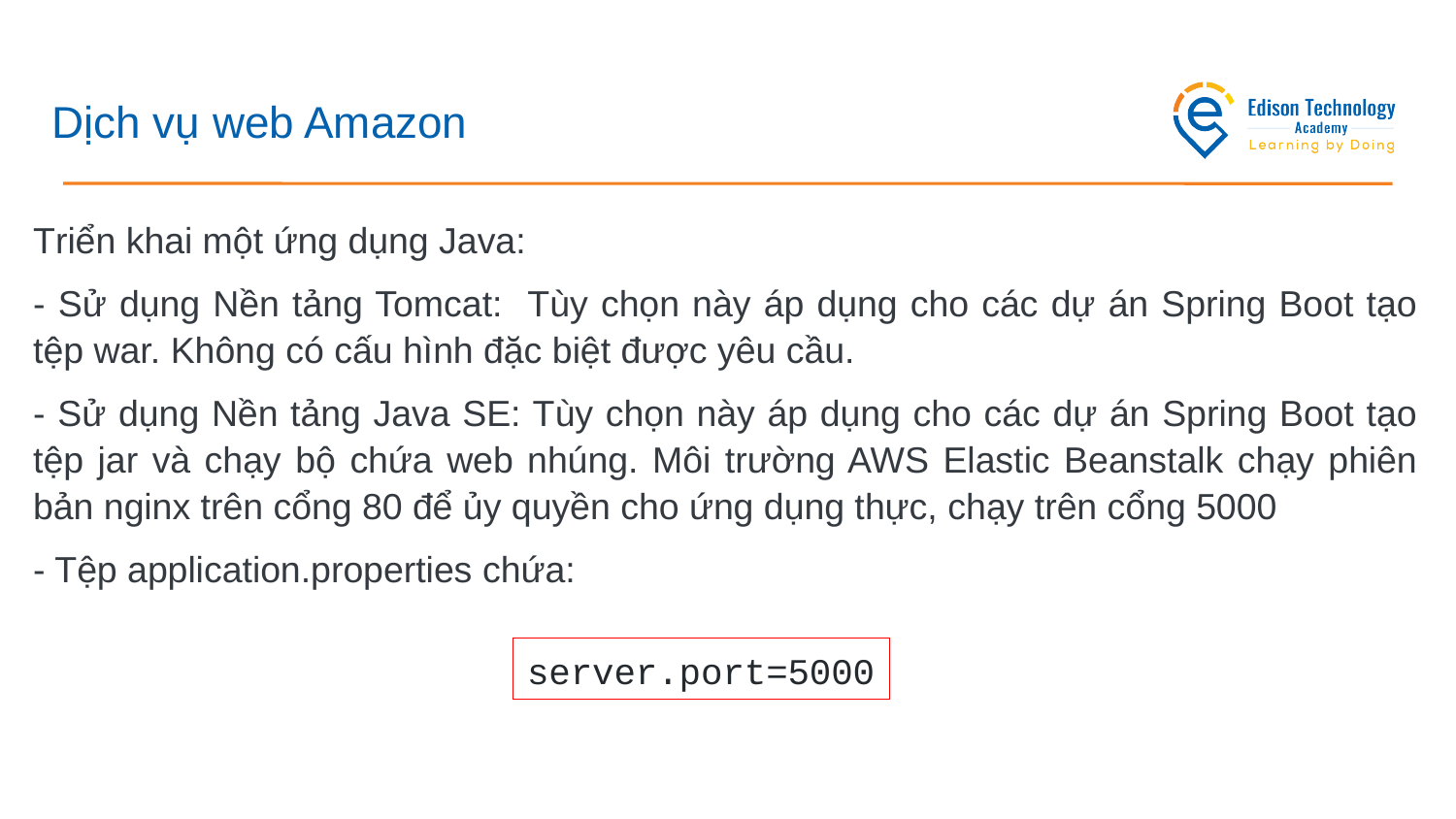

# Dịch vụ web Amazon
Triển khai một ứng dụng Java:
- Sử dụng Nền tảng Tomcat:  Tùy chọn này áp dụng cho các dự án Spring Boot tạo tệp war. Không có cấu hình đặc biệt được yêu cầu.
- Sử dụng Nền tảng Java SE: Tùy chọn này áp dụng cho các dự án Spring Boot tạo tệp jar và chạy bộ chứa web nhúng. Môi trường AWS Elastic Beanstalk chạy phiên bản nginx trên cổng 80 để ủy quyền cho ứng dụng thực, chạy trên cổng 5000
- Tệp application.properties chứa:
server.port=5000